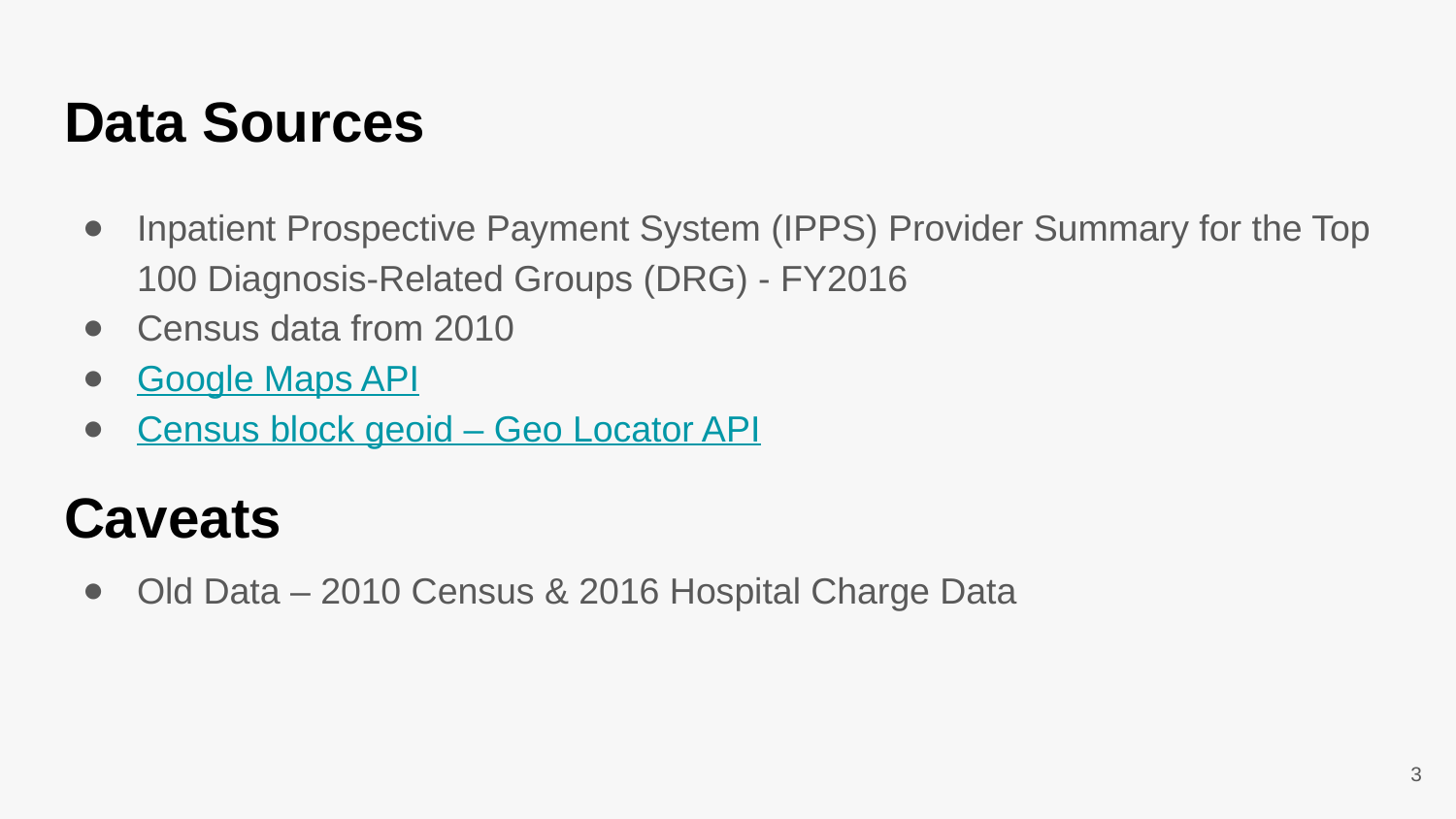

# Data Sources
Inpatient Prospective Payment System (IPPS) Provider Summary for the Top 100 Diagnosis-Related Groups (DRG) - FY2016
Census data from 2010
Google Maps API
Census block geoid – Geo Locator API
Caveats
Old Data – 2010 Census & 2016 Hospital Charge Data
3